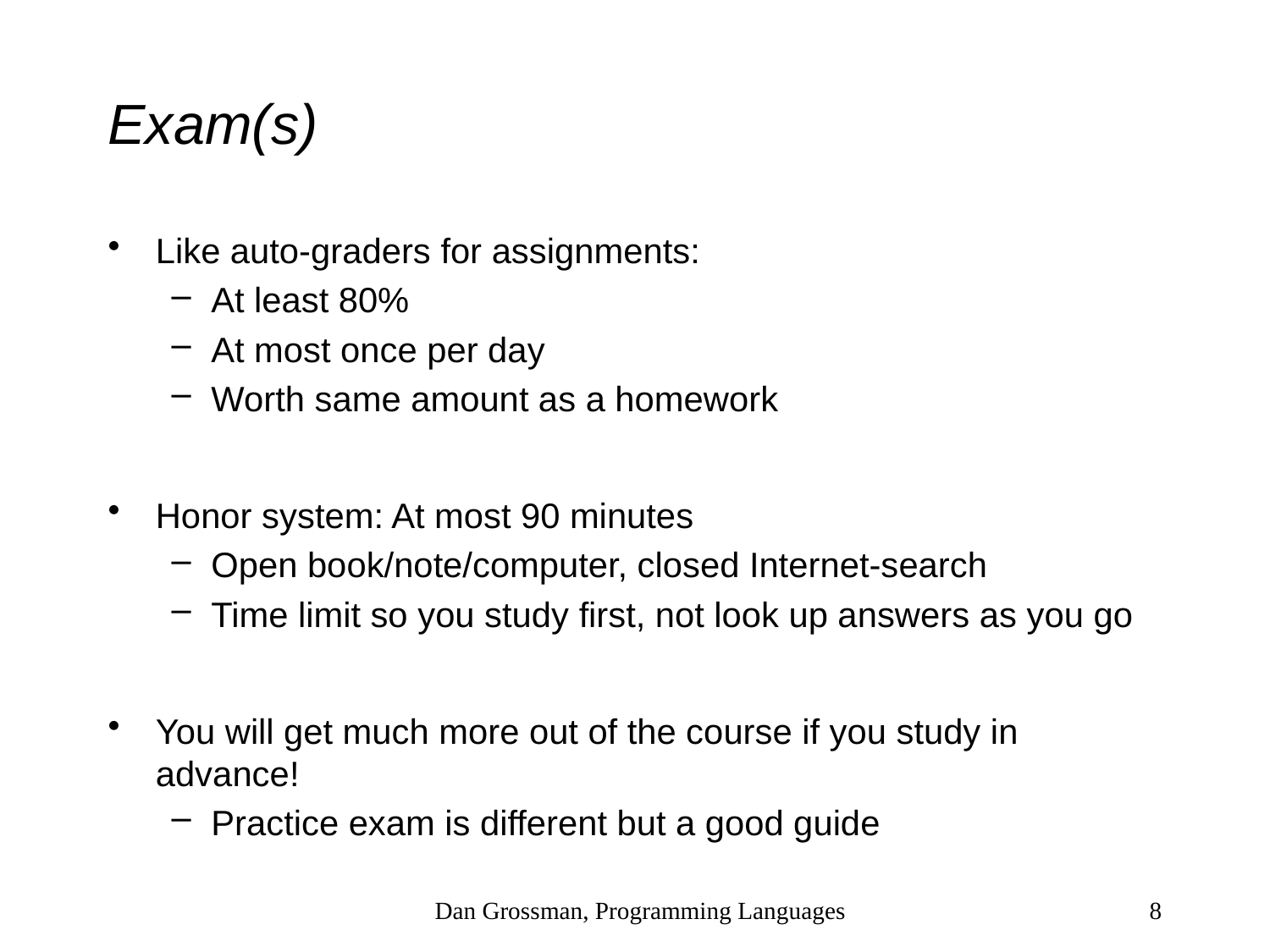

# Exam(s)
Like auto-graders for assignments:
At least 80%
At most once per day
Worth same amount as a homework

Honor system: At most 90 minutes
Open book/note/computer, closed Internet-search
Time limit so you study first, not look up answers as you go

You will get much more out of the course if you study in advance!
Practice exam is different but a good guide
Dan Grossman, Programming Languages
8